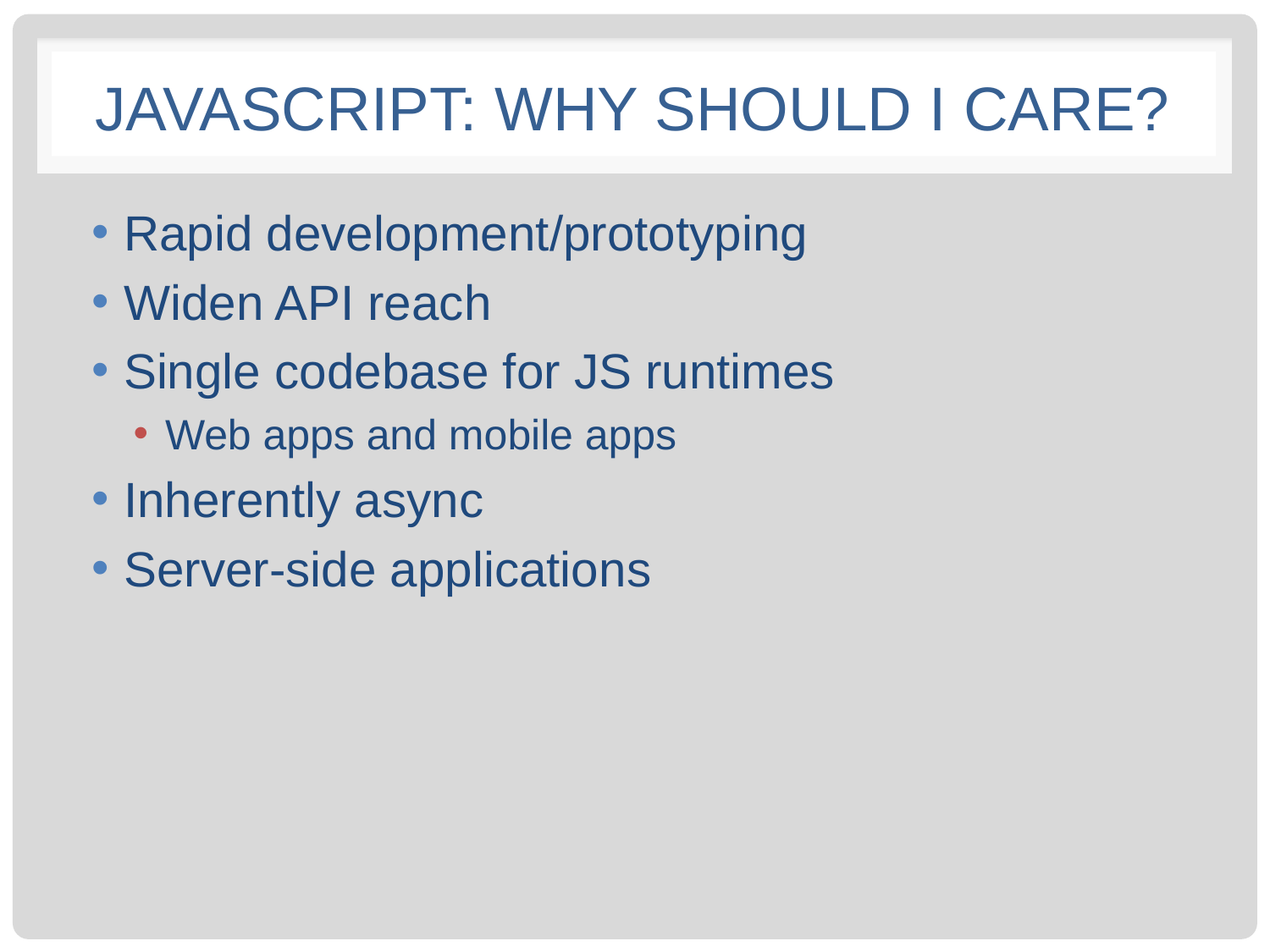

# JavaScript: Why should I care?
Rapid development/prototyping
Widen API reach
Single codebase for JS runtimes
Web apps and mobile apps
Inherently async
Server-side applications